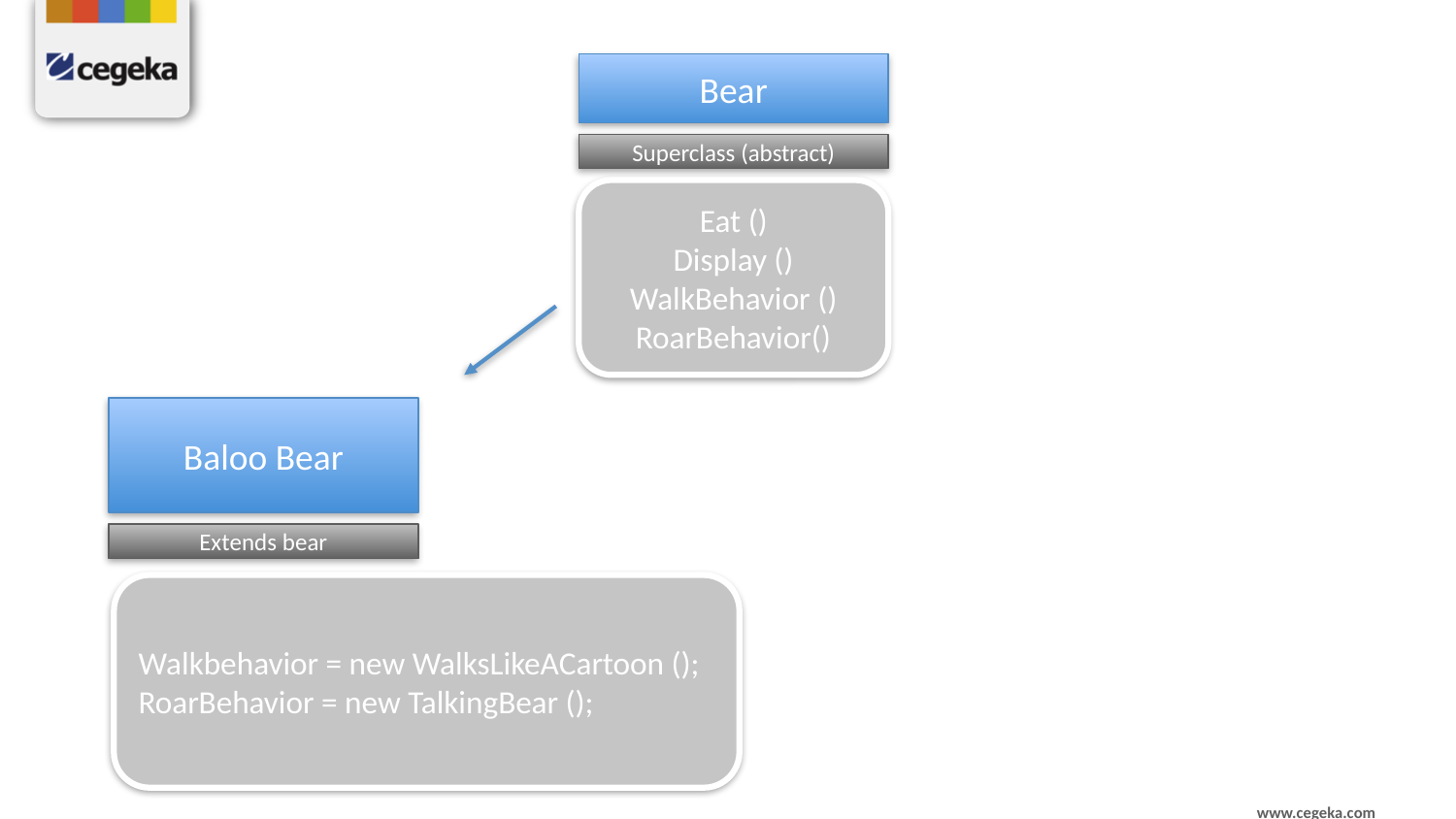

Bear
Superclass (abstract)
Eat ()
Display ()
WalkBehavior ()
RoarBehavior()
Baloo Bear
Extends bear
Walkbehavior = new WalksLikeACartoon ();
RoarBehavior = new TalkingBear ();